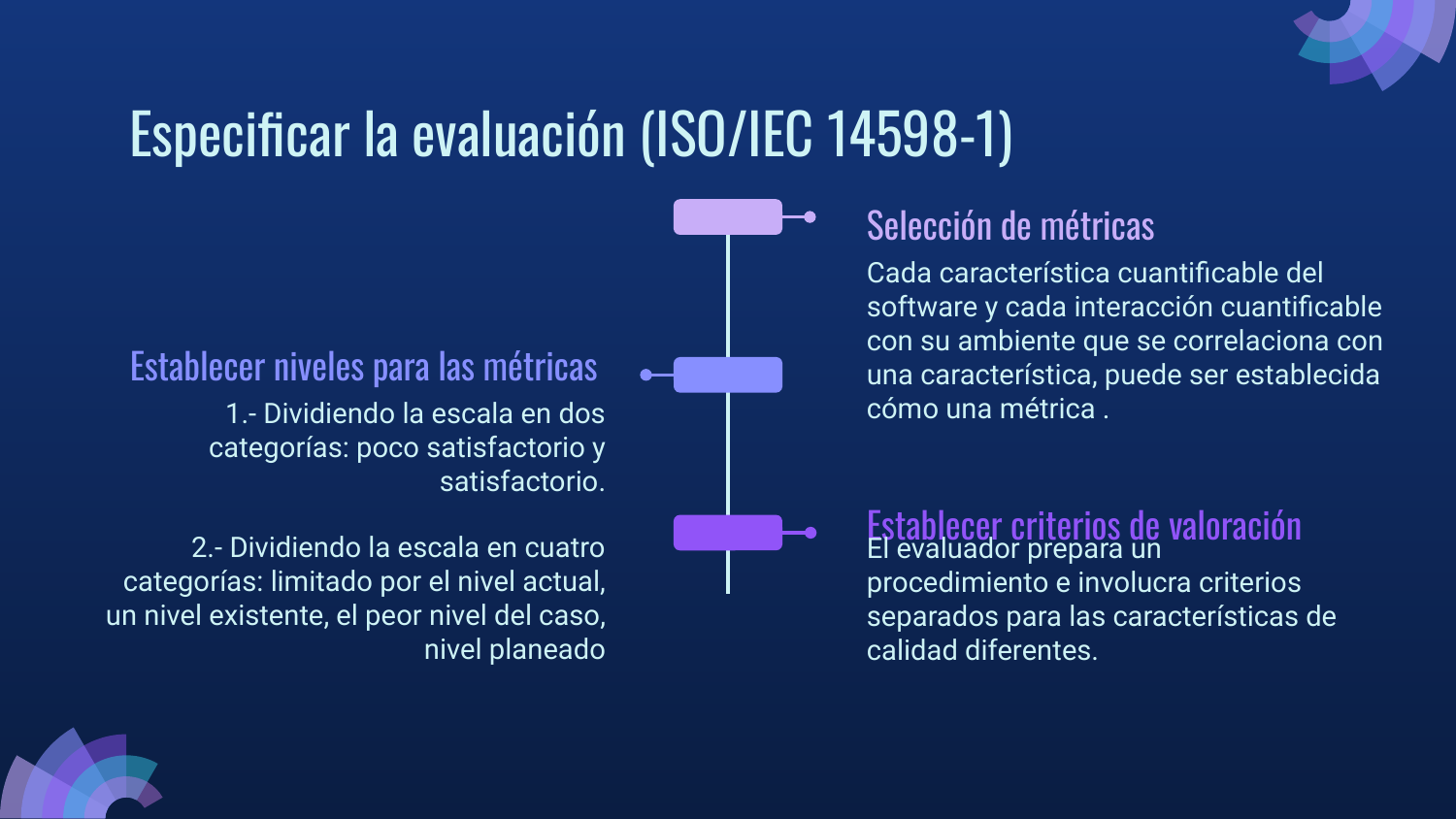

# Especificar la evaluación (ISO/IEC 14598-1)
Selección de métricas

Cada característica cuantificable del software y cada interacción cuantificable con su ambiente que se correlaciona con una característica, puede ser establecida cómo una métrica .

Establecer niveles para las métricas

1.- Dividiendo la escala en dos categorías: poco satisfactorio y satisfactorio.
2.- Dividiendo la escala en cuatro categorías: limitado por el nivel actual, un nivel existente, el peor nivel del caso, nivel planeado
Establecer criterios de valoración

El evaluador prepara un procedimiento e involucra criterios separados para las características de calidad diferentes.